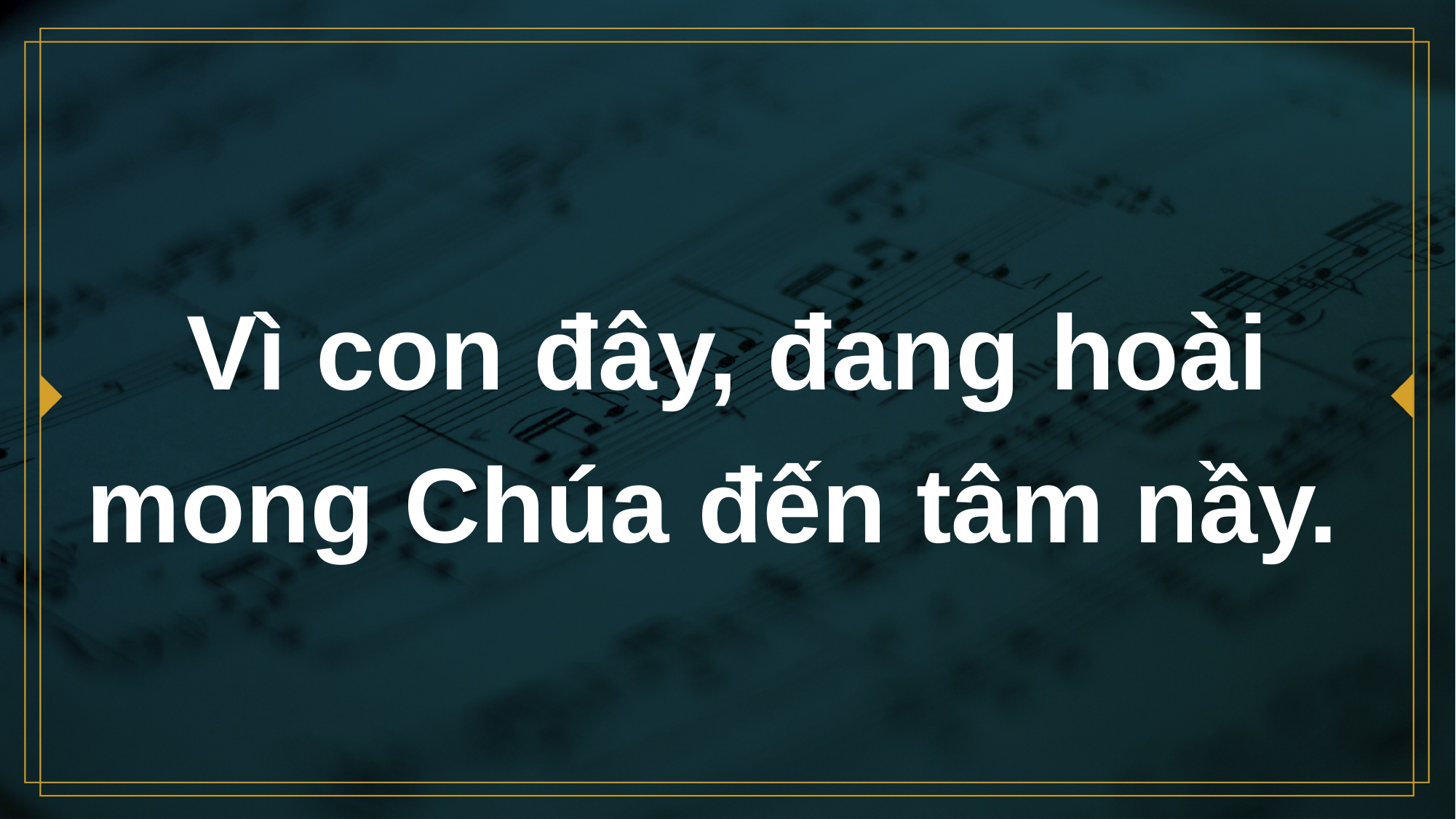

# Vì con đây, đang hoài mong Chúa đến tâm nầy.